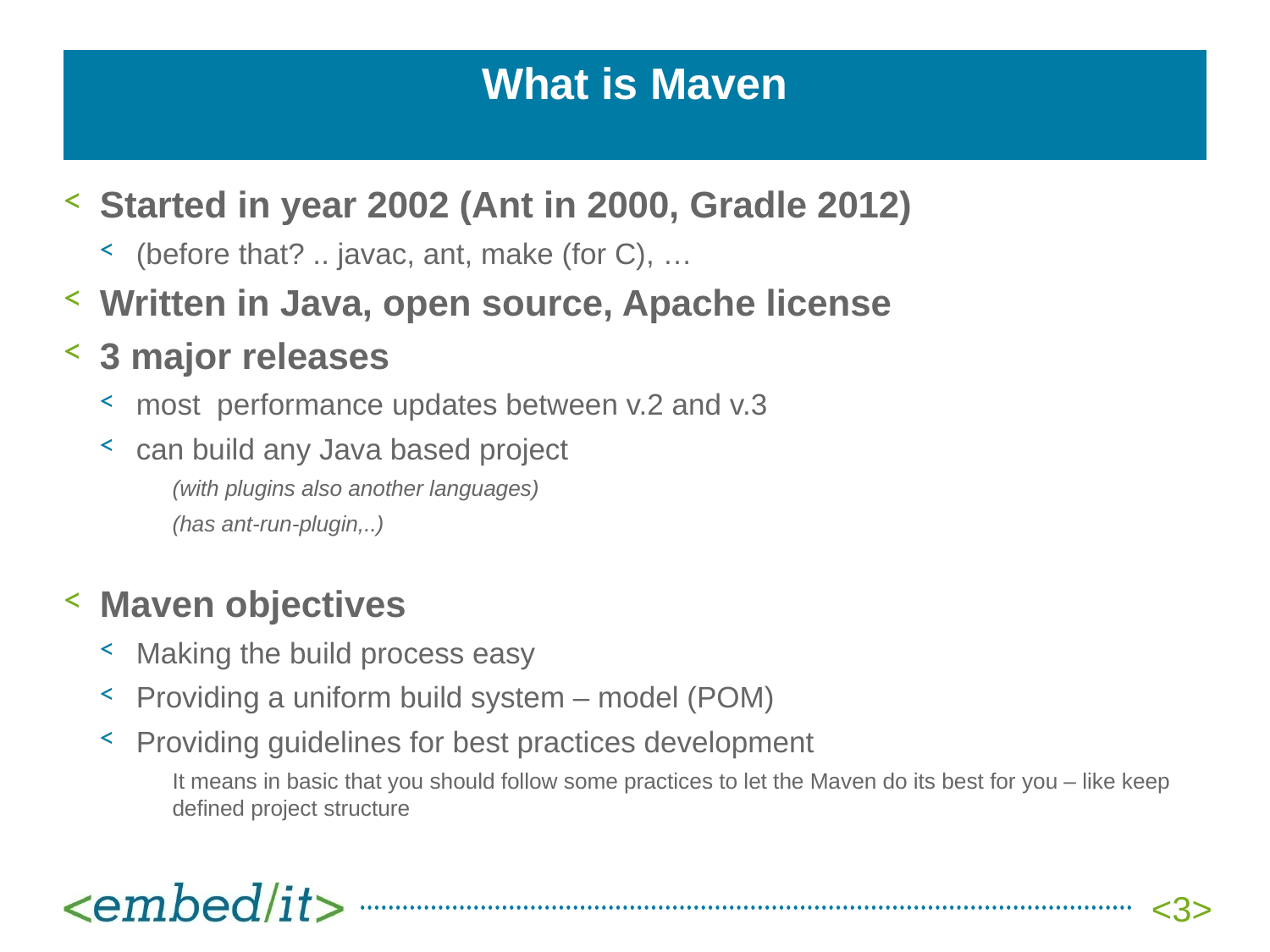

# What is Maven
Started in year 2002 (Ant in 2000, Gradle 2012)
(before that? .. javac, ant, make (for C), …
Written in Java, open source, Apache license
3 major releases
most  performance updates between v.2 and v.3
can build any Java based project
(with plugins also another languages)
(has ant-run-plugin,..)

Maven objectives
Making the build process easy
Providing a uniform build system – model (POM)
Providing guidelines for best practices development
It means in basic that you should follow some practices to let the Maven do its best for you – like keep defined project structure
<3>